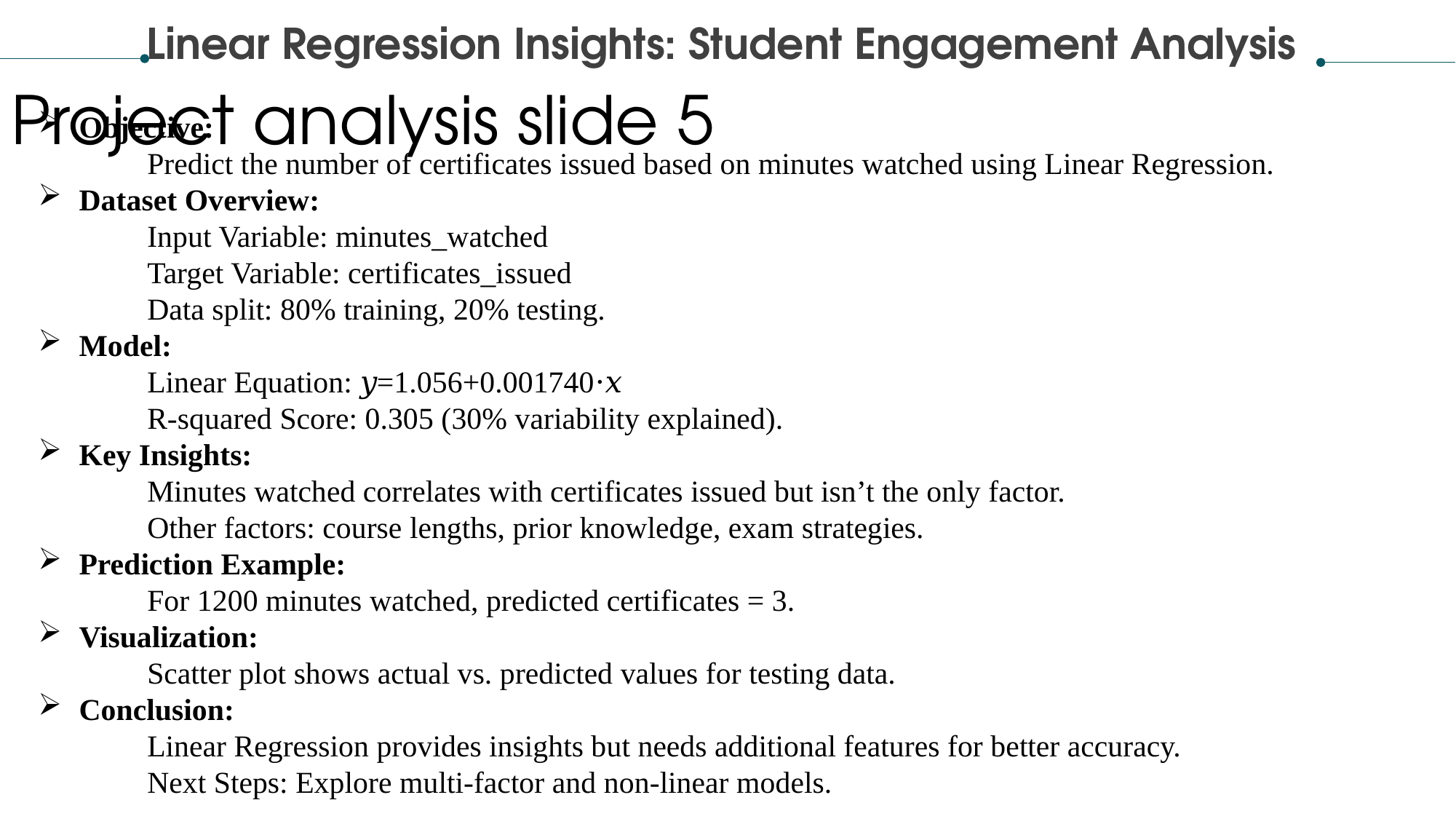

Linear Regression Insights: Student Engagement Analysis
Project analysis slide 5
Objective:
	Predict the number of certificates issued based on minutes watched using Linear Regression.
Dataset Overview:
	Input Variable: minutes_watched
	Target Variable: certificates_issued
	Data split: 80% training, 20% testing.
Model:
	Linear Equation: 𝑦=1.056+0.001740⋅𝑥
	R-squared Score: 0.305 (30% variability explained).
Key Insights:
	Minutes watched correlates with certificates issued but isn’t the only factor.
	Other factors: course lengths, prior knowledge, exam strategies.
Prediction Example:
	For 1200 minutes watched, predicted certificates = 3.
Visualization:
	Scatter plot shows actual vs. predicted values for testing data.
Conclusion:
	Linear Regression provides insights but needs additional features for better accuracy.
	Next Steps: Explore multi-factor and non-linear models.